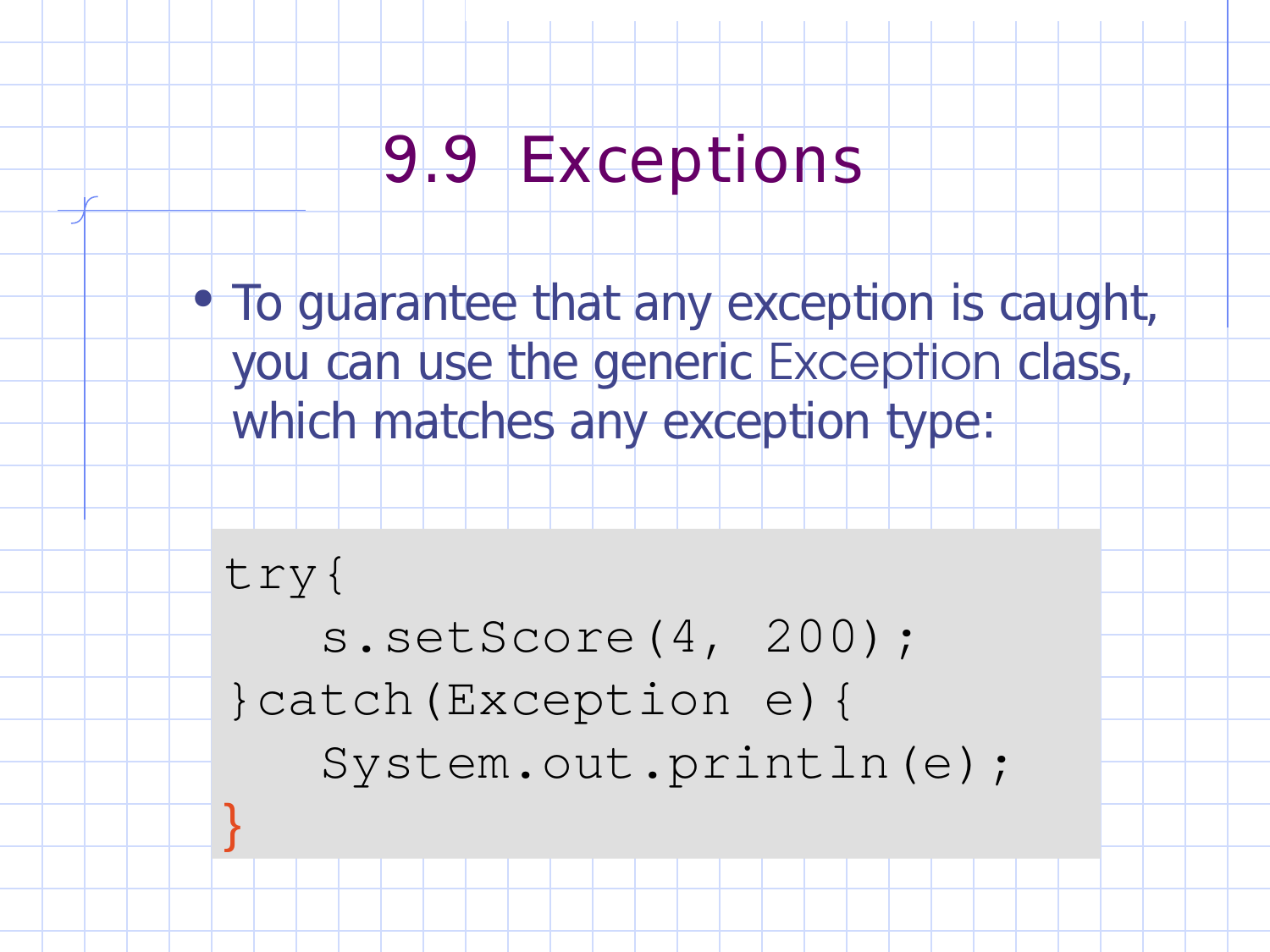

# 9.9  Exceptions
To guarantee that any exception is caught, you can use the generic Exception class, which matches any exception type:

try{
   s.setScore(4, 200);
}catch(Exception e){
   System.out.println(e);
}